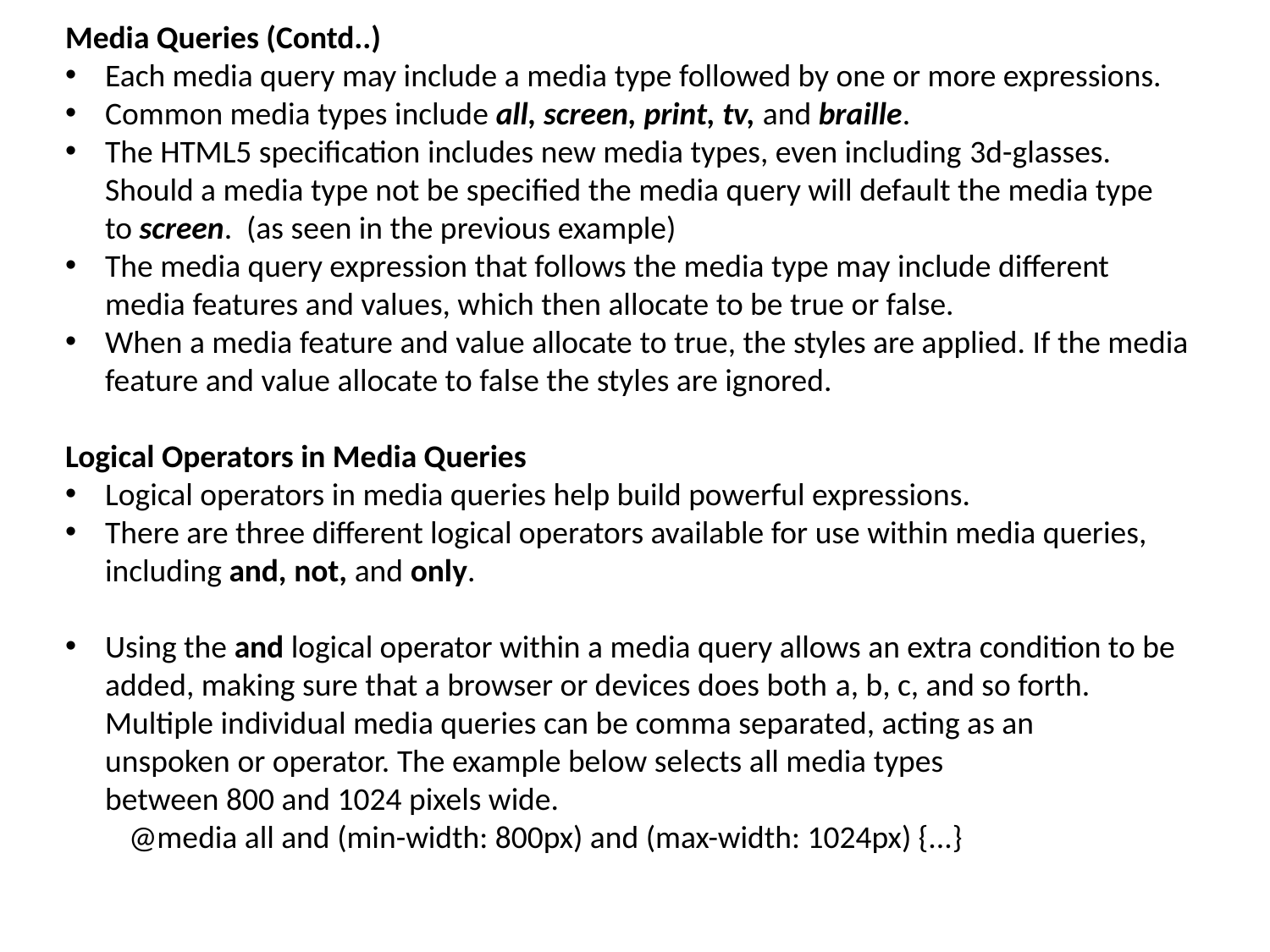

Media Queries (Contd..)
Each media query may include a media type followed by one or more expressions.
Common media types include all, screen, print, tv, and braille.
The HTML5 specification includes new media types, even including 3d-glasses. Should a media type not be specified the media query will default the media type to screen.  (as seen in the previous example)
The media query expression that follows the media type may include different media features and values, which then allocate to be true or false.
When a media feature and value allocate to true, the styles are applied. If the media feature and value allocate to false the styles are ignored.

Logical Operators in Media Queries
Logical operators in media queries help build powerful expressions.
There are three different logical operators available for use within media queries, including and, not, and only.

Using the and logical operator within a media query allows an extra condition to be added, making sure that a browser or devices does both a, b, c, and so forth. Multiple individual media queries can be comma separated, acting as an unspoken or operator. The example below selects all media types between 800 and 1024 pixels wide.
@media all and (min-width: 800px) and (max-width: 1024px) {...}